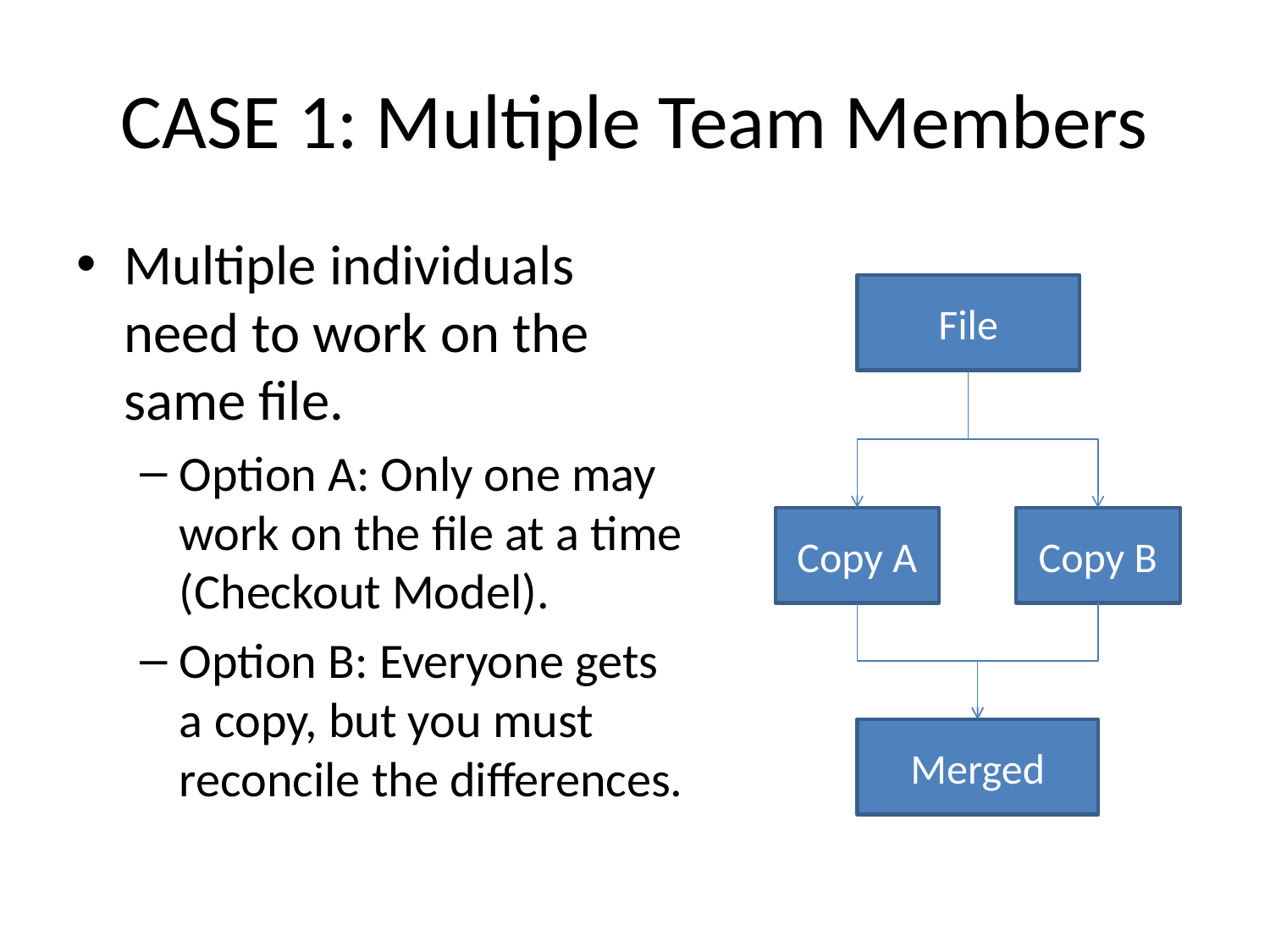

# CASE 1: Multiple Team Members
Multiple individuals need to work on the same file.
Option A: Only one may work on the file at a time (Checkout Model).
Option B: Everyone gets a copy, but you must reconcile the differences.
File
Copy A
Copy B
Merged